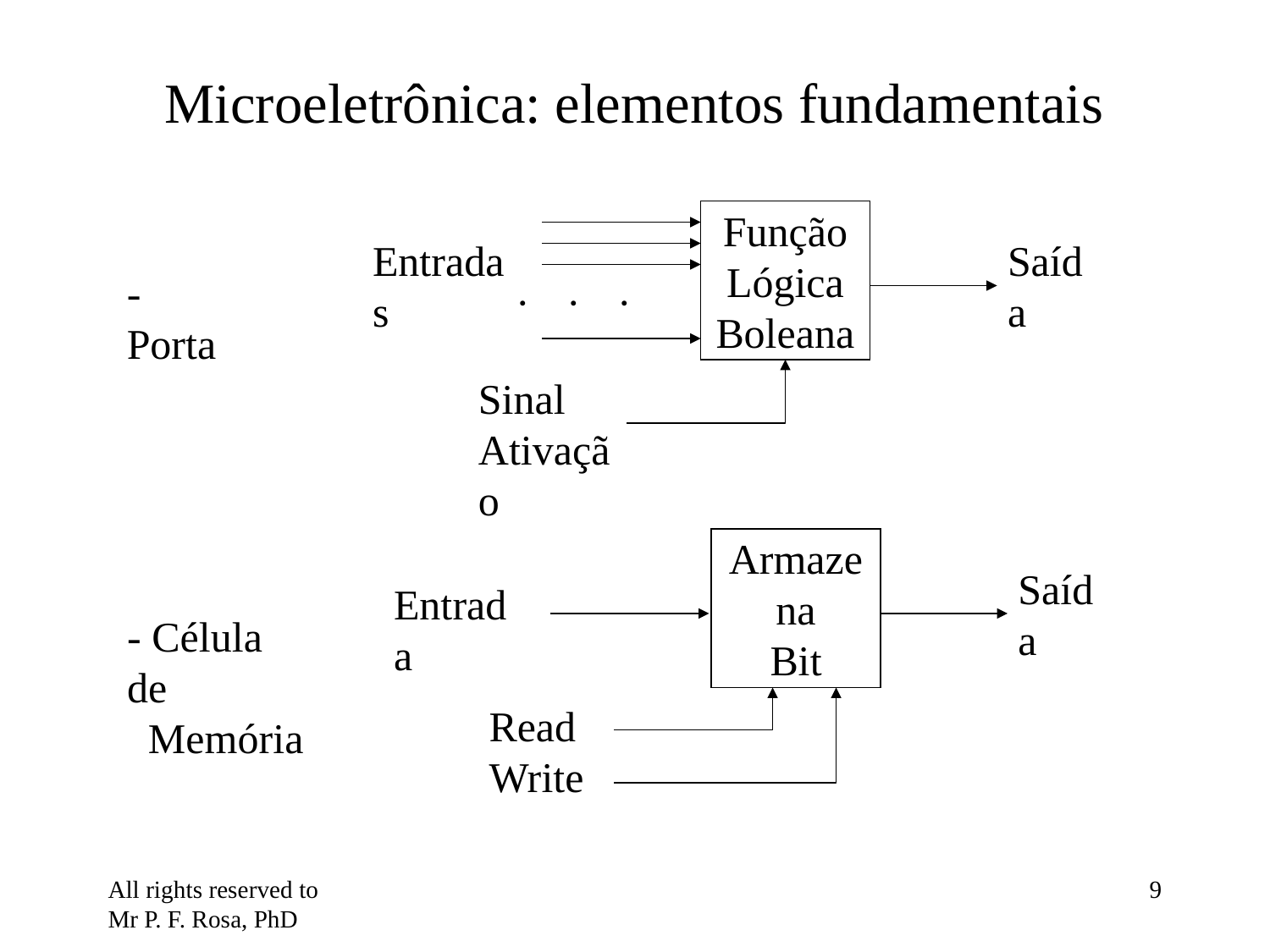

# Microeletrônica: elementos fundamentais
Função
Lógica
Boleana
Entradas
Saída
...

Sinal
Ativação
- Porta
Armazena
Bit
Saída
Entrada

Read
Write
- Célula de
  Memória
All rights reserved to Mr P. F. Rosa, PhD
9